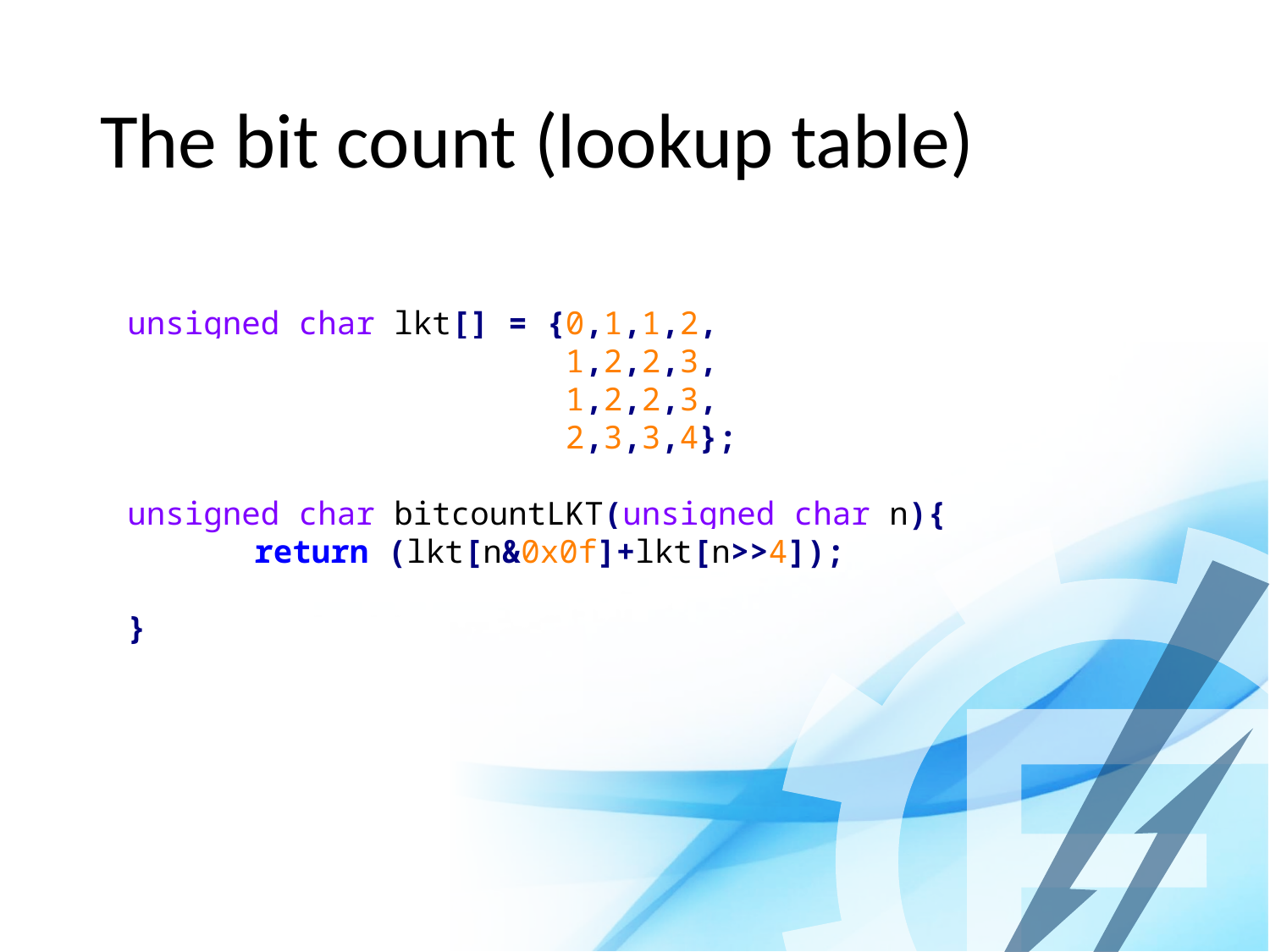

# The bit count (lookup table)
unsigned char lkt[] = {0,1,1,2,
                       1,2,2,3,
                       1,2,2,3,
                       2,3,3,4};

unsigned char bitcountLKT(unsigned char n){
	return (lkt[n&0x0f]+lkt[n>>4]);

}